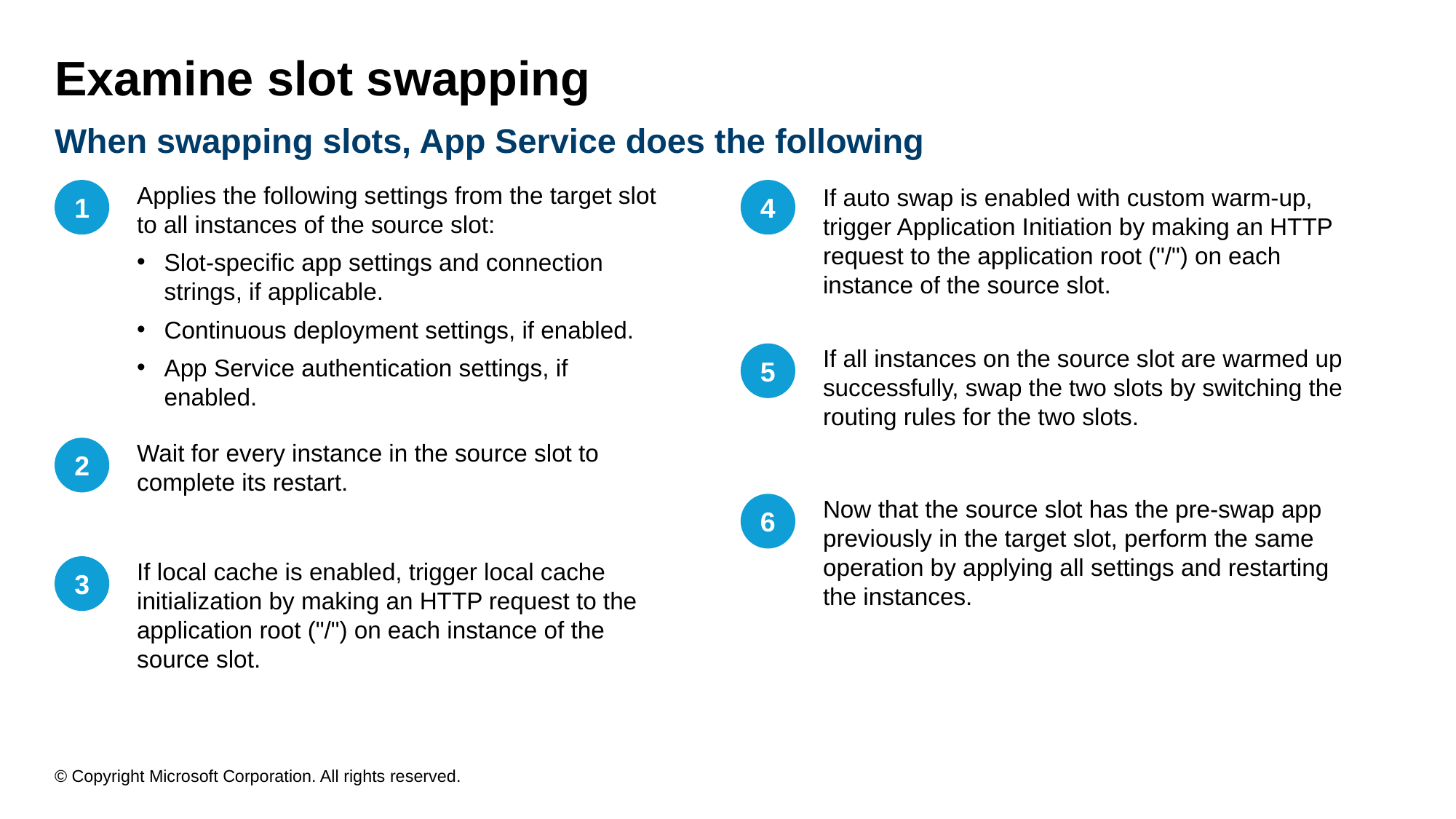

# Examine slot swapping
When swapping slots, App Service does the following
1
Applies the following settings from the target slot to all instances of the source slot:
Slot-specific app settings and connection strings, if applicable.
Continuous deployment settings, if enabled.
App Service authentication settings, if enabled.

4
If auto swap is enabled with custom warm-up, trigger Application Initiation by making an HTTP request to the application root ("/") on each instance of the source slot.
If all instances on the source slot are warmed up successfully, swap the two slots by switching the routing rules for the two slots.
5
2
Wait for every instance in the source slot to complete its restart.
Now that the source slot has the pre-swap app previously in the target slot, perform the same operation by applying all settings and restarting the instances.
6
If local cache is enabled, trigger local cache initialization by making an HTTP request to the application root ("/") on each instance of the source slot.
3